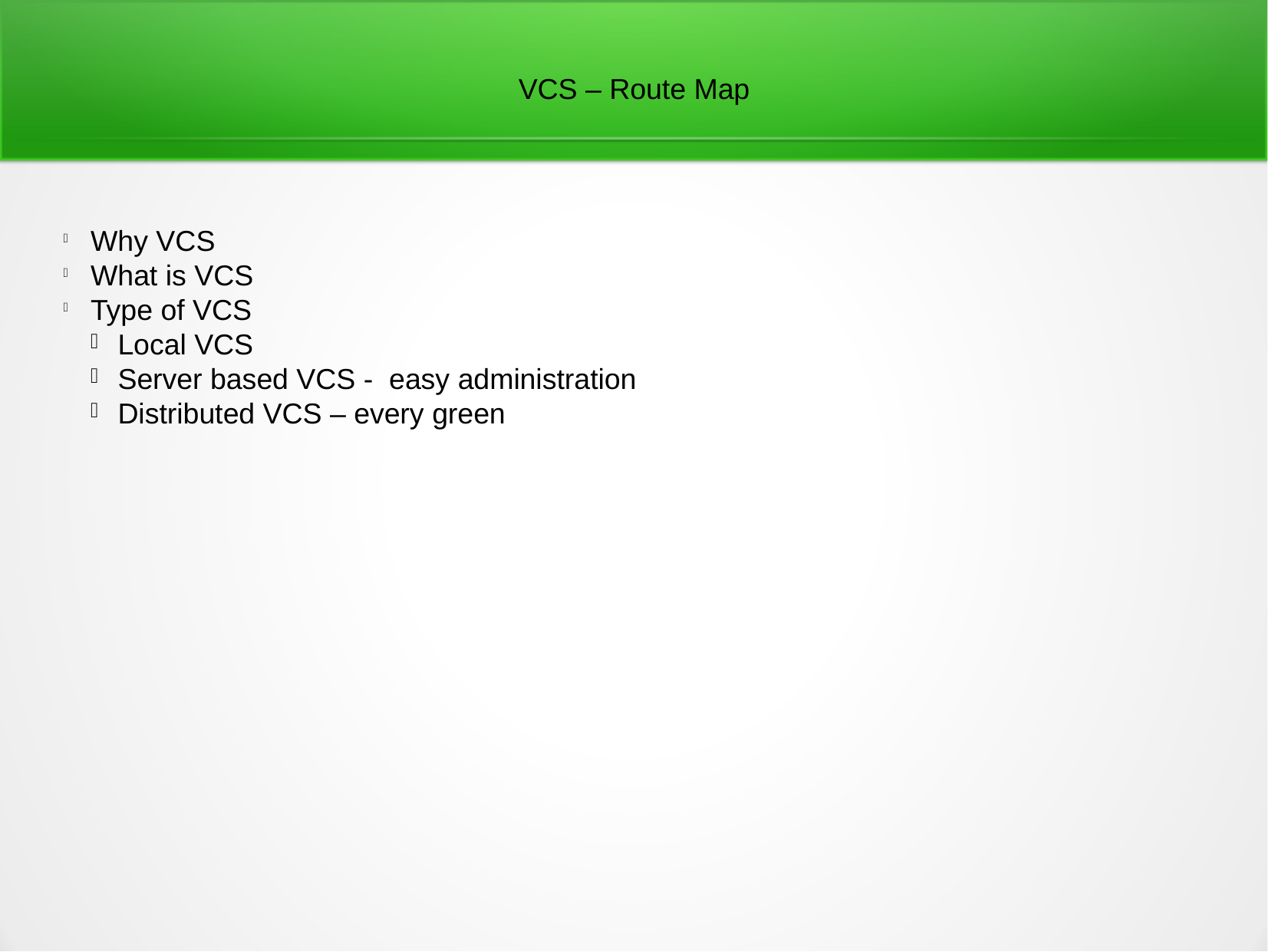

VCS – Route Map
Why VCS
What is VCS
Type of VCS
Local VCS
Server based VCS -  easy administration
Distributed VCS – every green